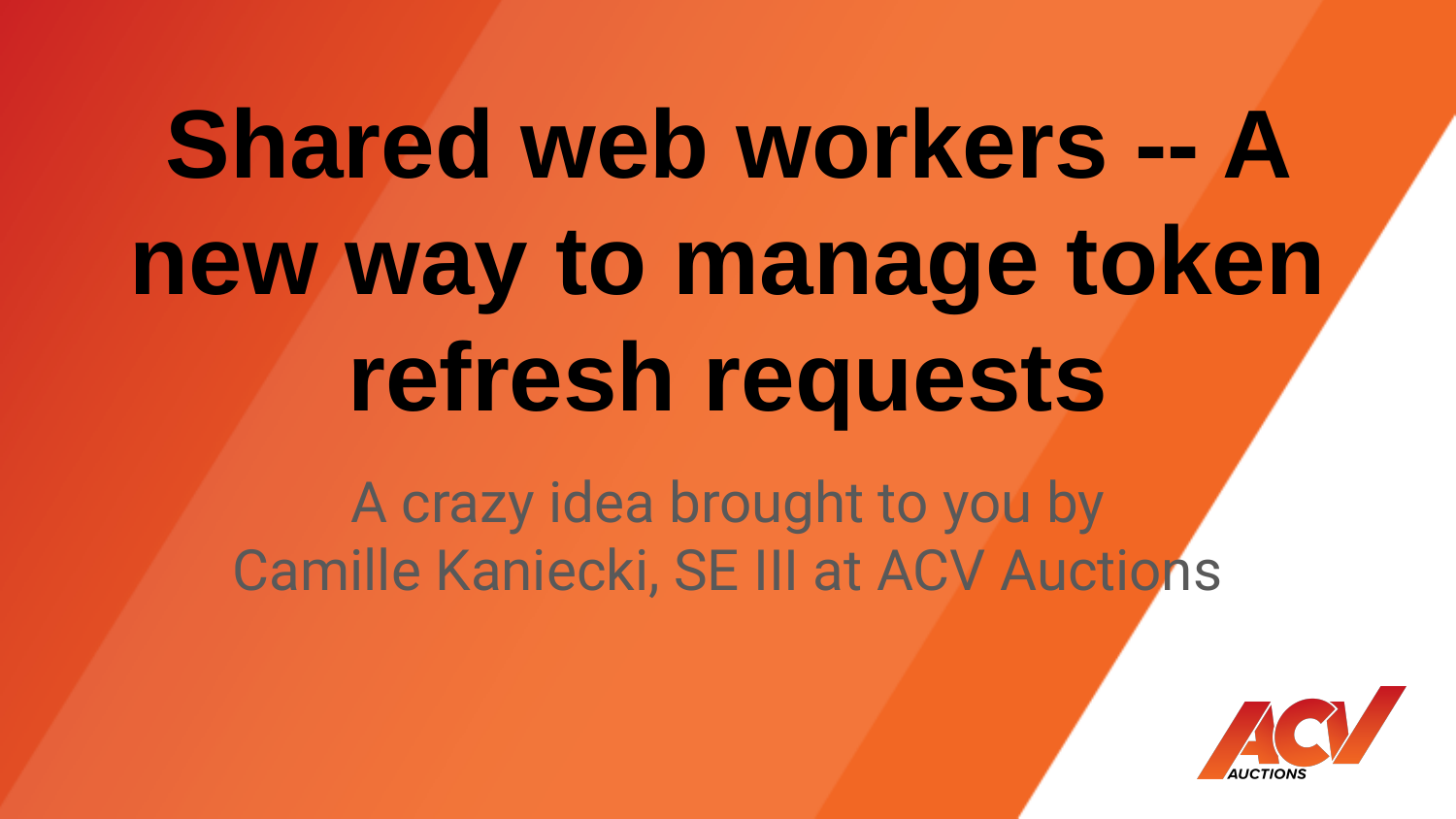

# Shared web workers -- A new way to manage token refresh requests
A crazy idea brought to you by
Camille Kaniecki, SE III at ACV Auctions